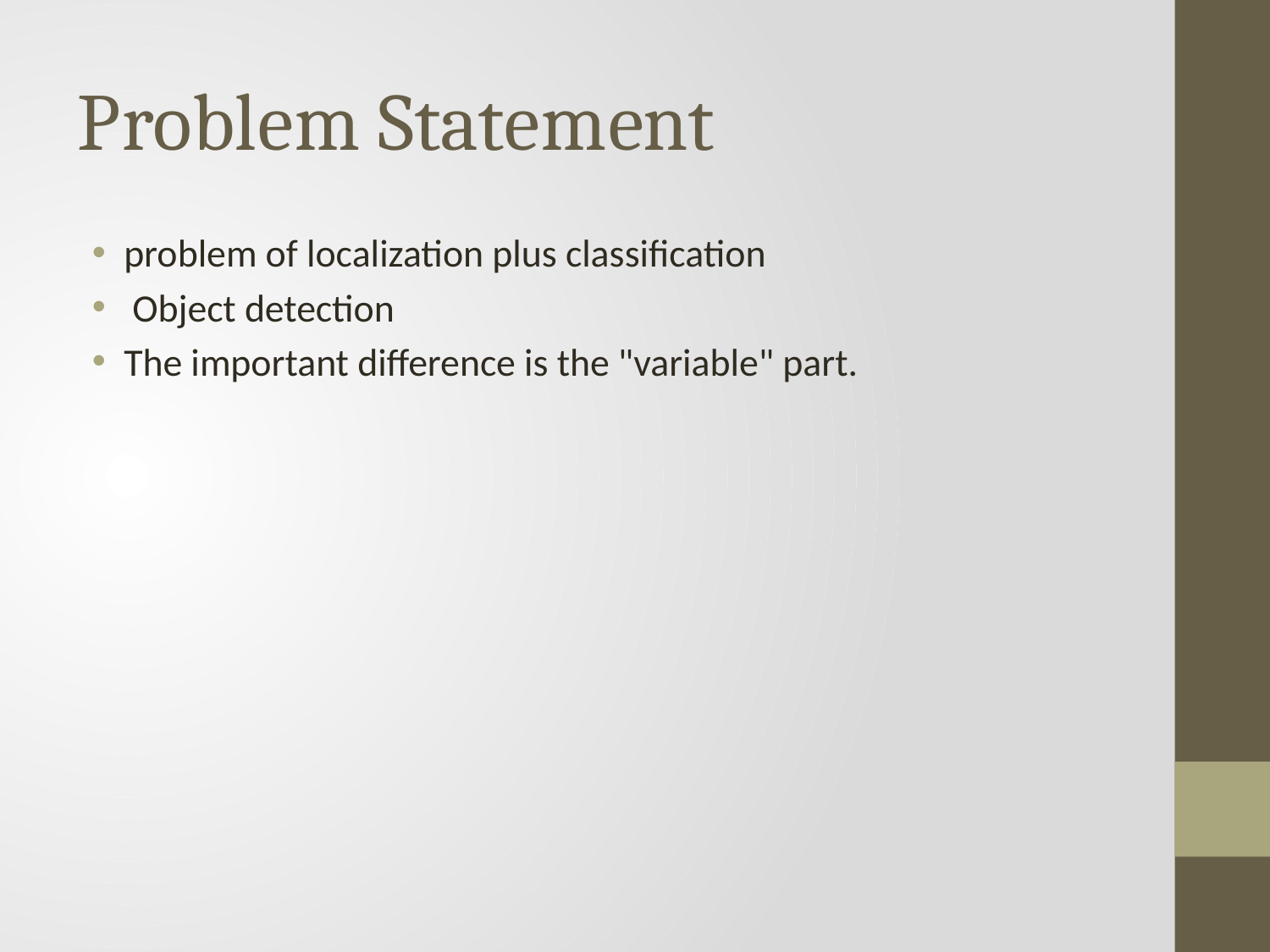

# Problem Statement
problem of localization plus classification
 Object detection
The important difference is the "variable" part.